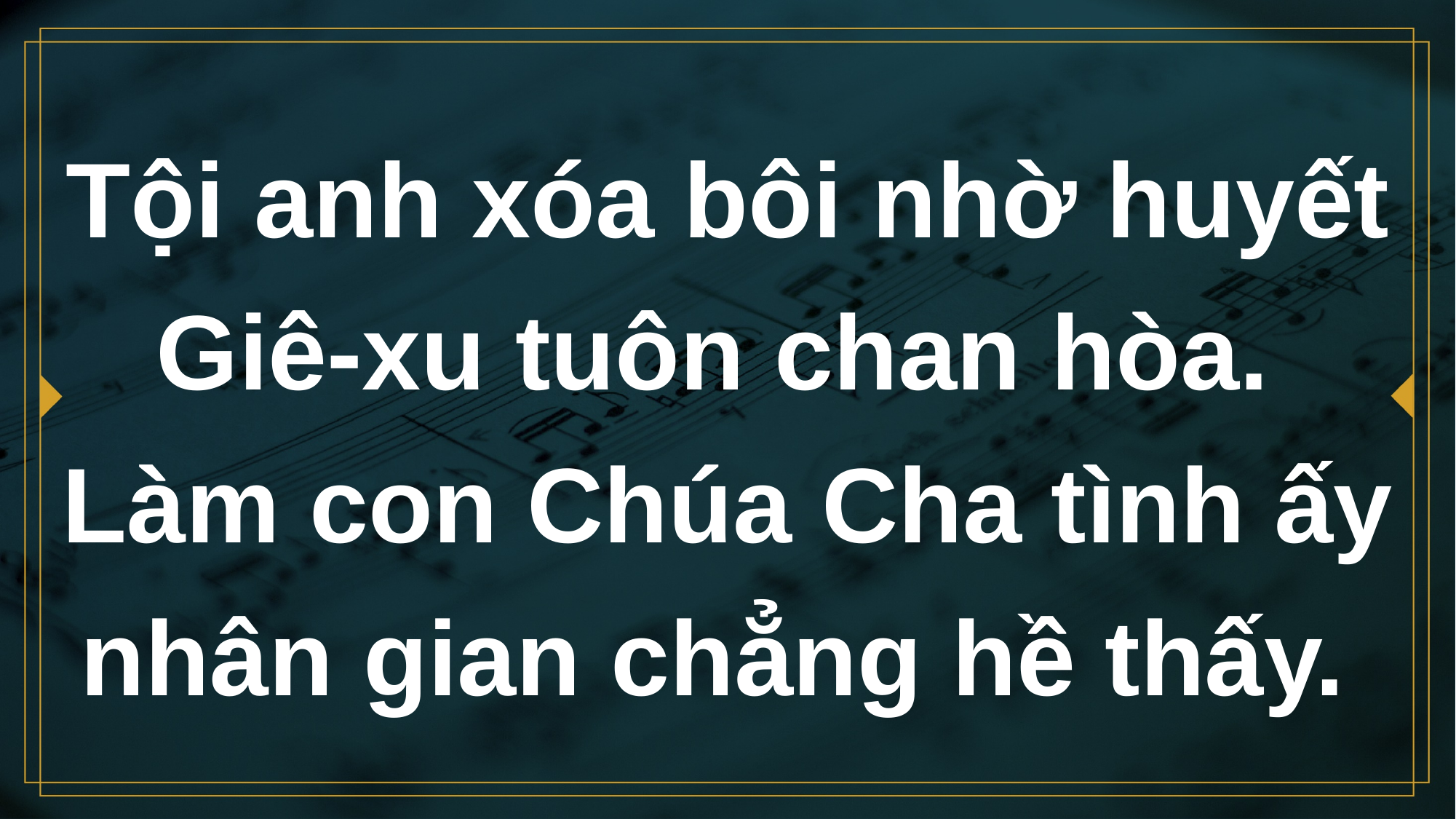

# Tội anh xóa bôi nhờ huyết Giê-xu tuôn chan hòa.
Làm con Chúa Cha tình ấy nhân gian chẳng hề thấy.